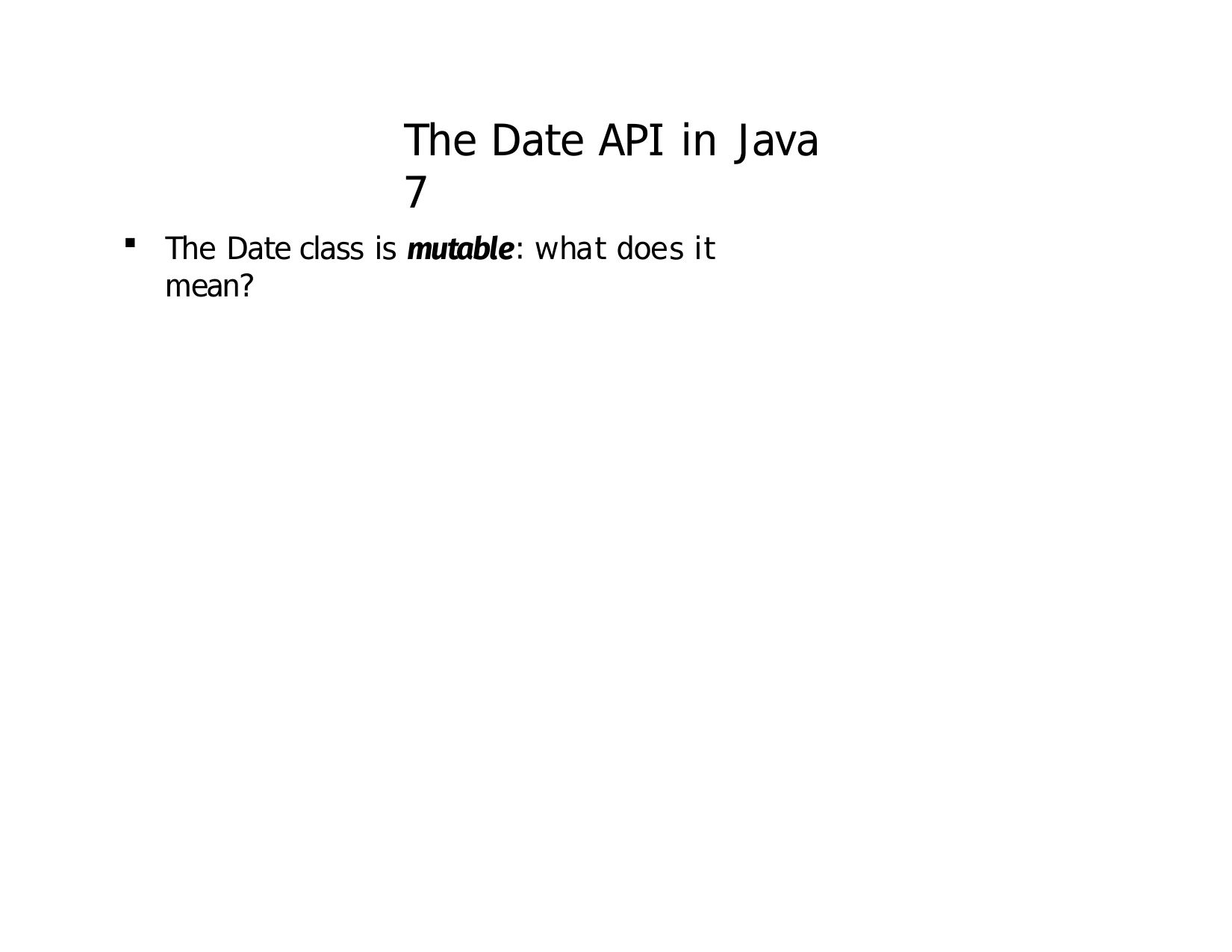

# The Date API in Java 7
The Date class is mutable: what does it mean?
14